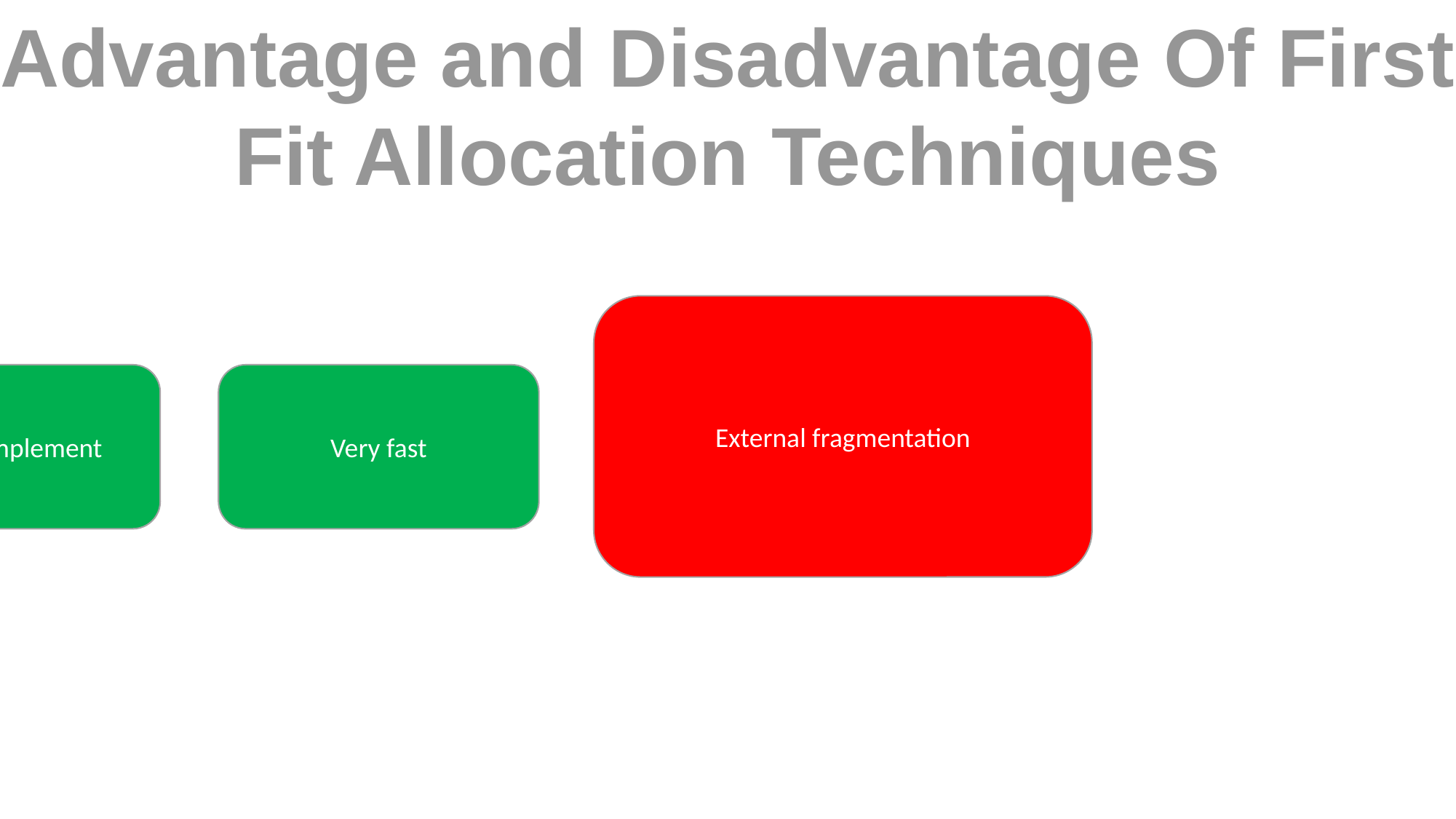

Advantage and Disadvantage Of First Fit Allocation Techniques
External fragmentation
Easy to implement
Very fast